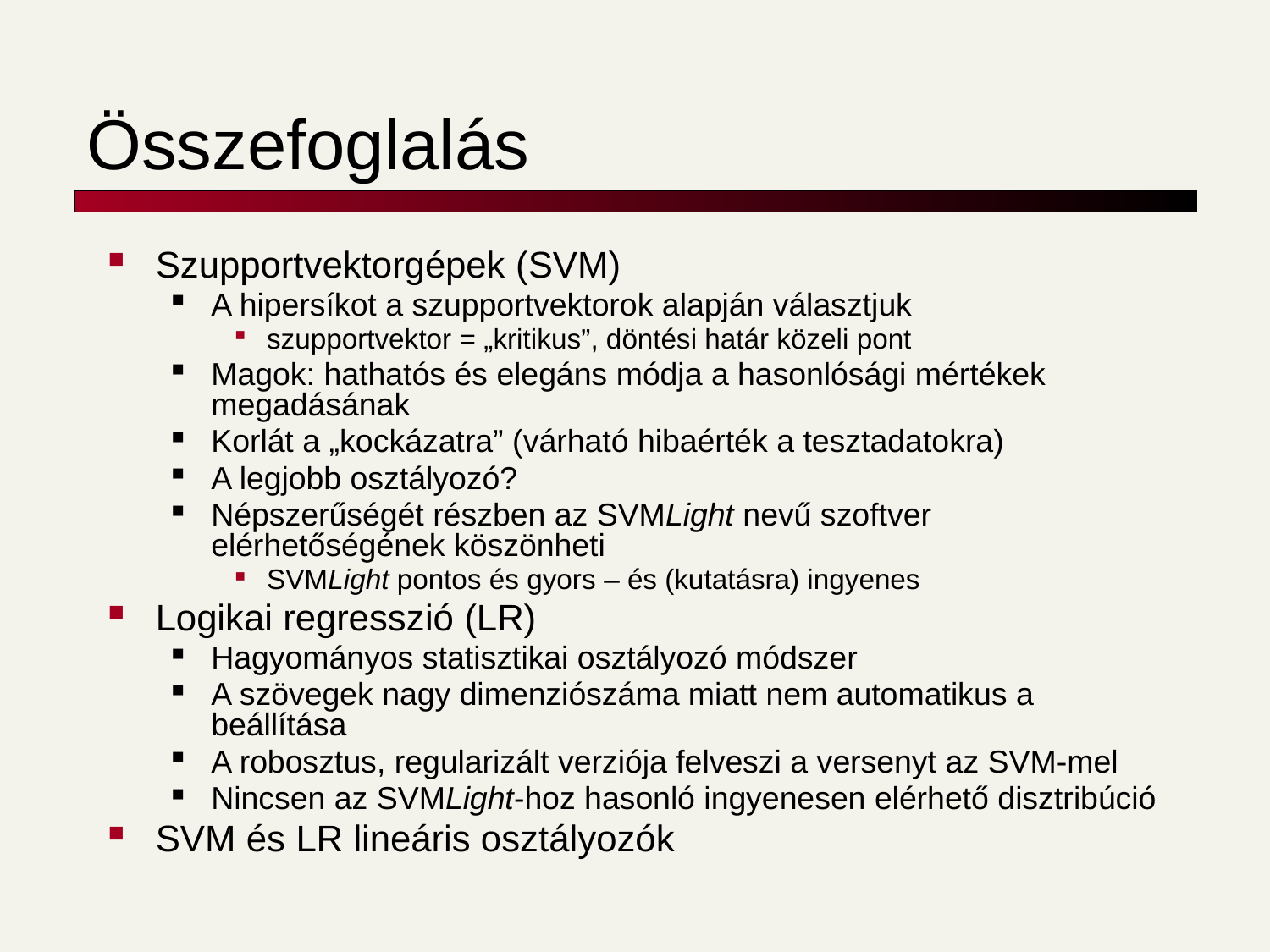

# Összefoglalás
Szupportvektorgépek (SVM)
A hipersíkot a szupportvektorok alapján választjuk
szupportvektor = „kritikus”, döntési határ közeli pont
Magok: hathatós és elegáns módja a hasonlósági mértékek megadásának
Korlát a „kockázatra” (várható hibaérték a tesztadatokra)
A legjobb osztályozó?
Népszerűségét részben az SVMLight nevű szoftver elérhetőségének köszönheti
SVMLight pontos és gyors – és (kutatásra) ingyenes
Logikai regresszió (LR)
Hagyományos statisztikai osztályozó módszer
A szövegek nagy dimenziószáma miatt nem automatikus a beállítása
A robosztus, regularizált verziója felveszi a versenyt az SVM-mel
Nincsen az SVMLight-hoz hasonló ingyenesen elérhető disztribúció
SVM és LR lineáris osztályozók